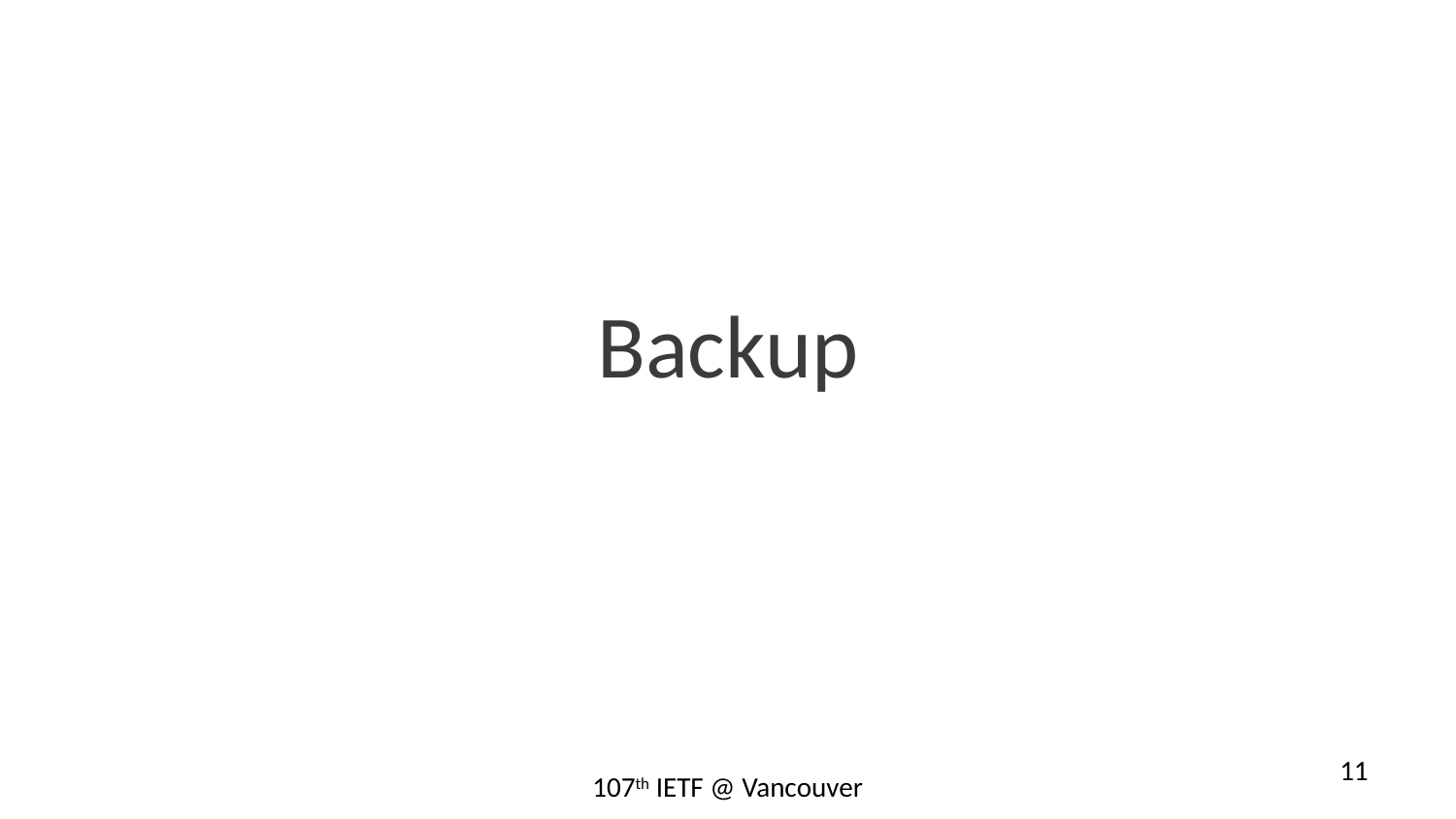

# Backup
11
107th IETF @ Vancouver